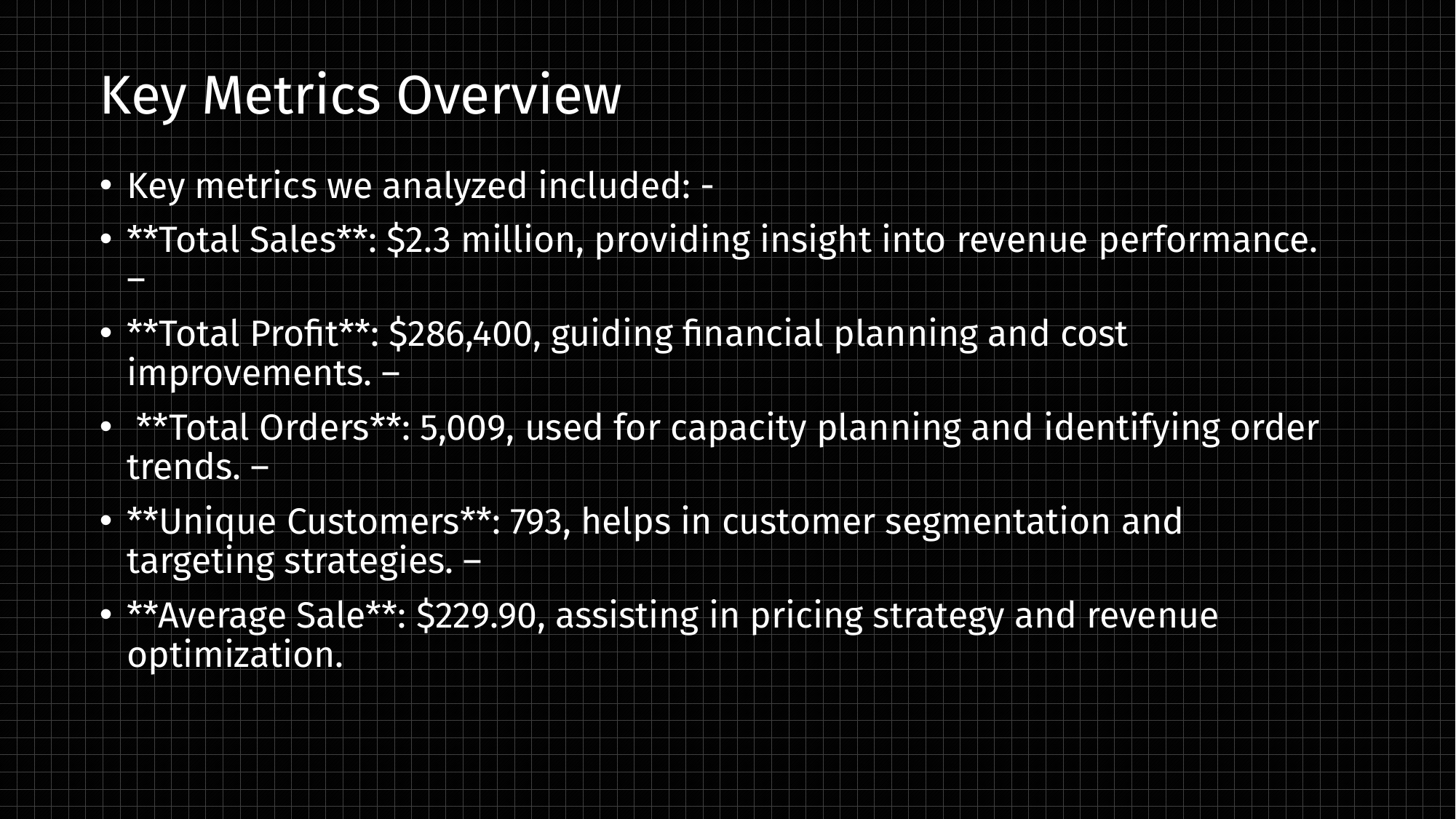

# Key Metrics Overview
Key metrics we analyzed included: -
**Total Sales**: $2.3 million, providing insight into revenue performance. –
**Total Profit**: $286,400, guiding financial planning and cost improvements. –
 **Total Orders**: 5,009, used for capacity planning and identifying order trends. –
**Unique Customers**: 793, helps in customer segmentation and targeting strategies. –
**Average Sale**: $229.90, assisting in pricing strategy and revenue optimization.